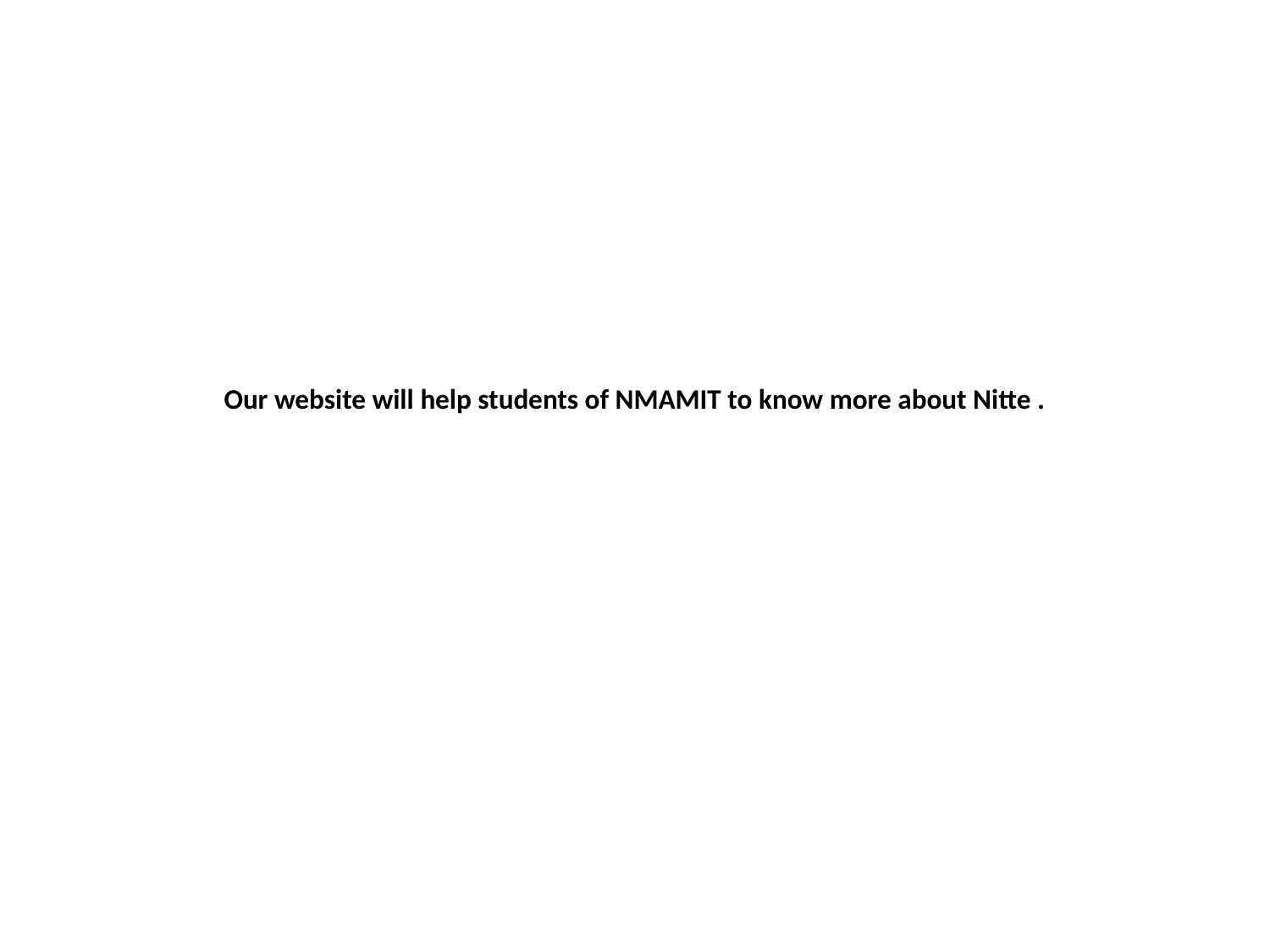

# Our website will help students of NMAMIT to know more about Nitte .